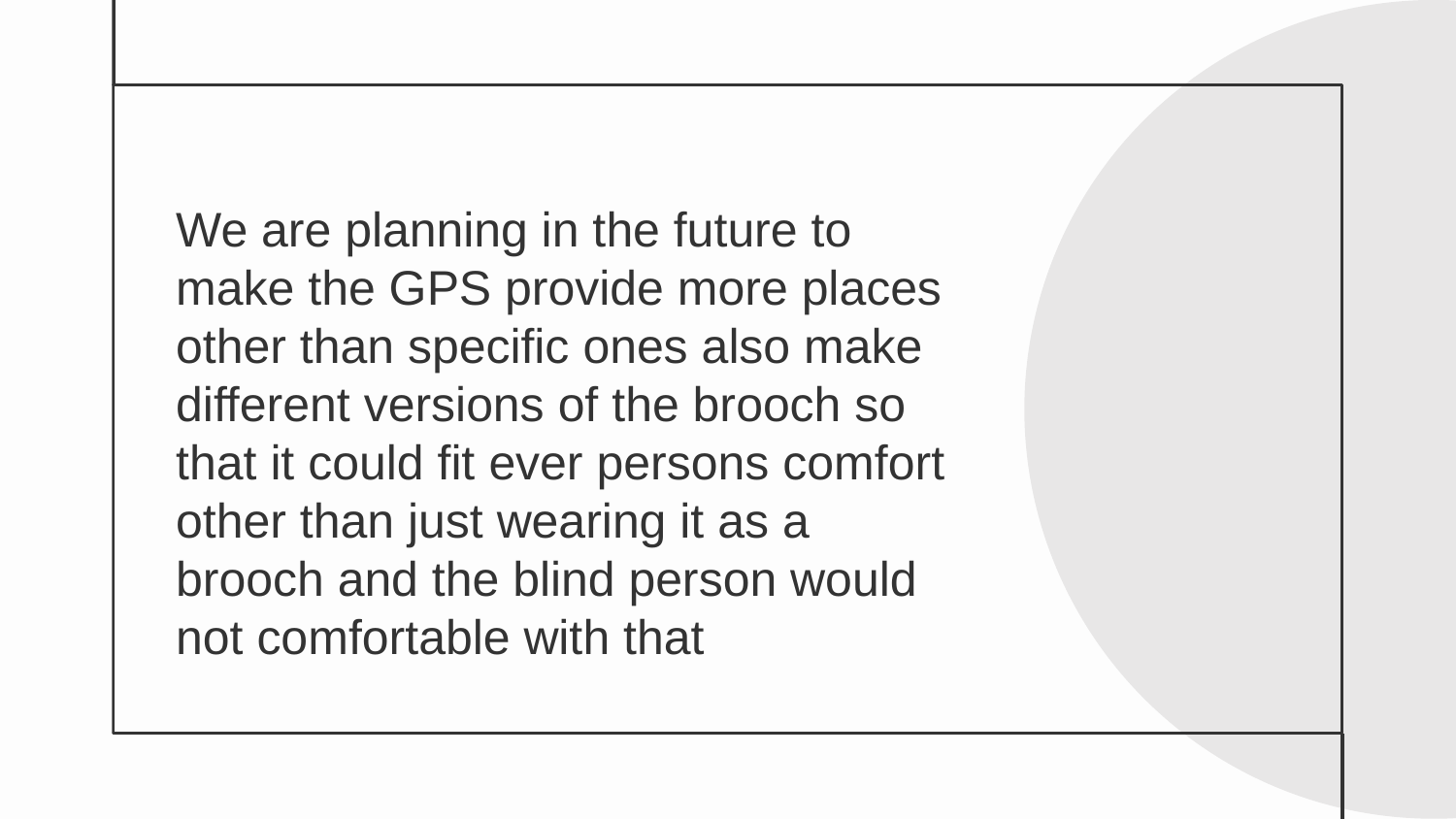

# We are planning in the future to make the GPS provide more places other than specific ones also make different versions of the brooch so that it could fit ever persons comfort other than just wearing it as a brooch and the blind person would not comfortable with that